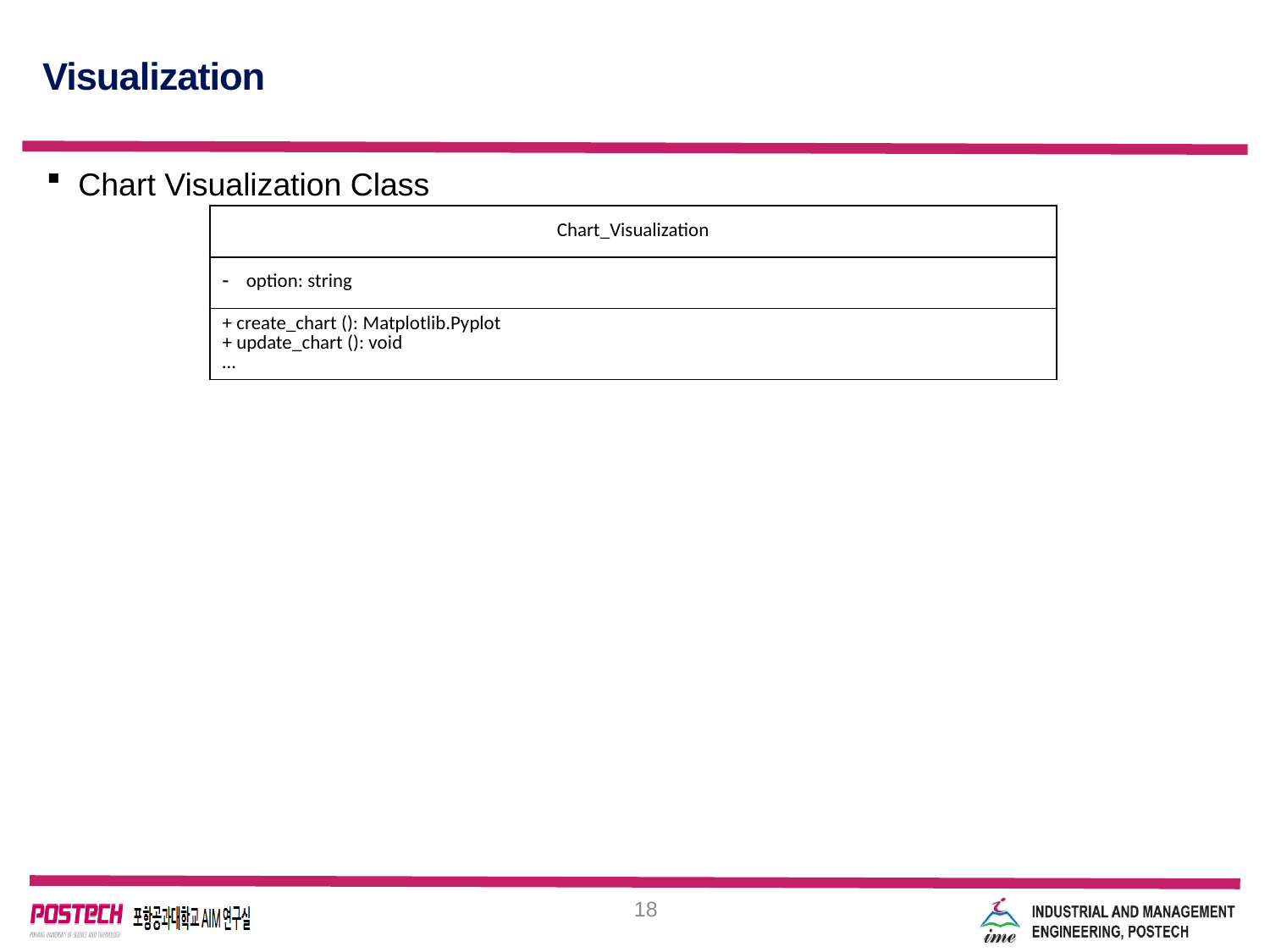

# Visualization
Chart Visualization Class

| Chart\_Visualization |
| --- |
| option: string |
| + create\_chart (): Matplotlib.Pyplot + update\_chart (): void … |
18